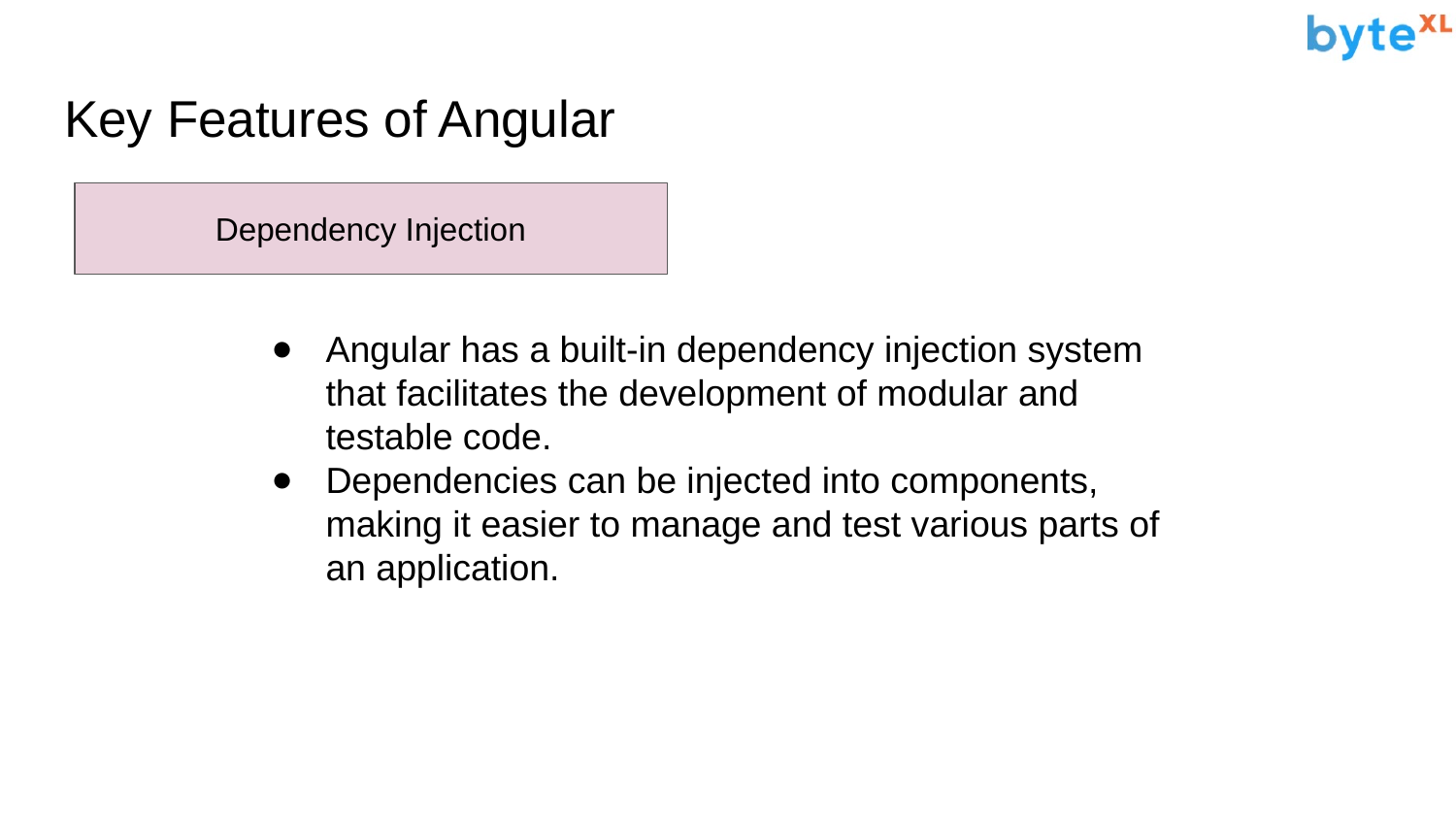

# Key Features of Angular
Dependency Injection
Angular has a built-in dependency injection system that facilitates the development of modular and testable code.
Dependencies can be injected into components, making it easier to manage and test various parts of an application.